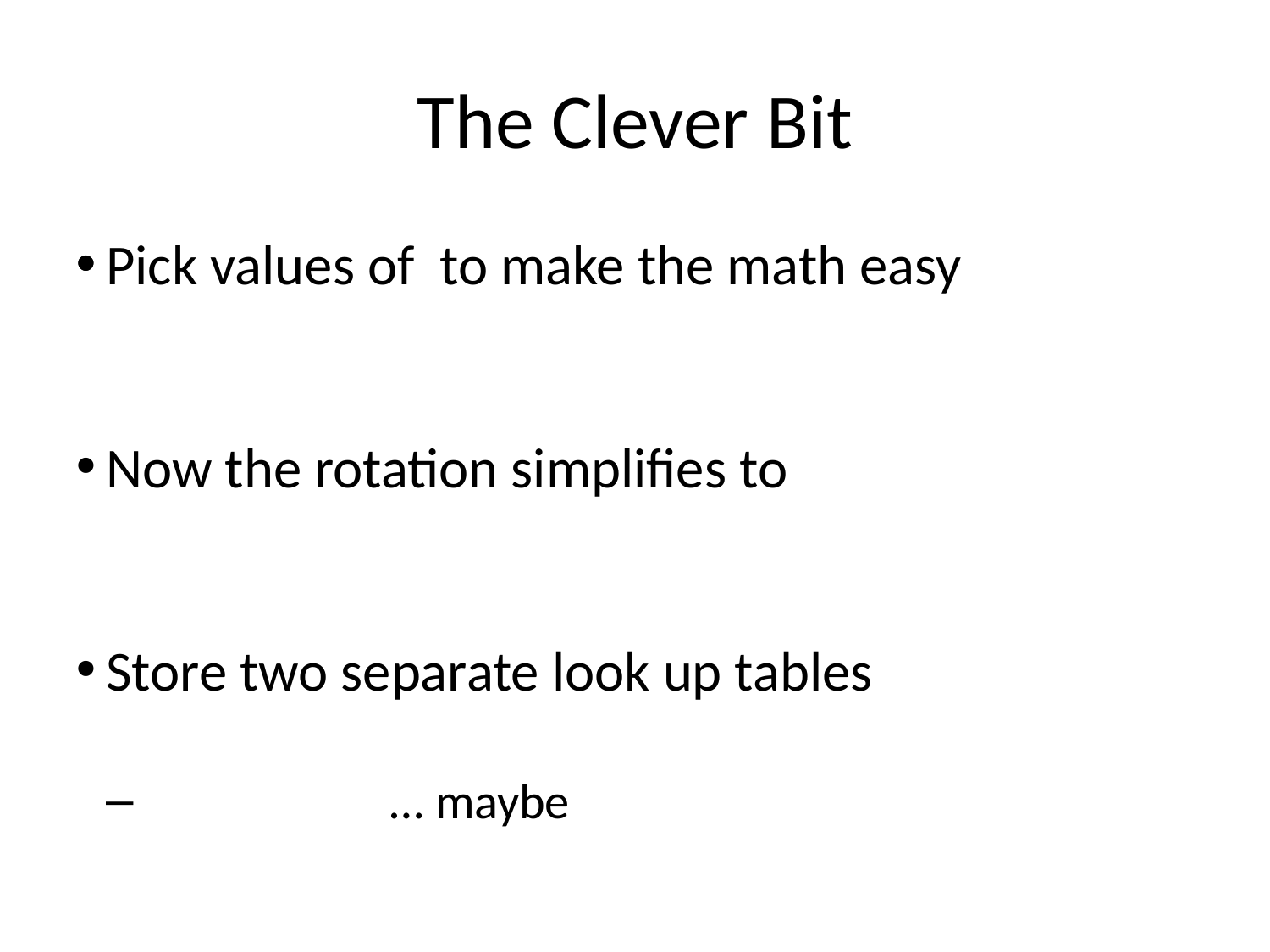

The Clever Bit
Pick values of  to make the math easy

Now the rotation simplifies to

Store two separate look up tables

		… maybe